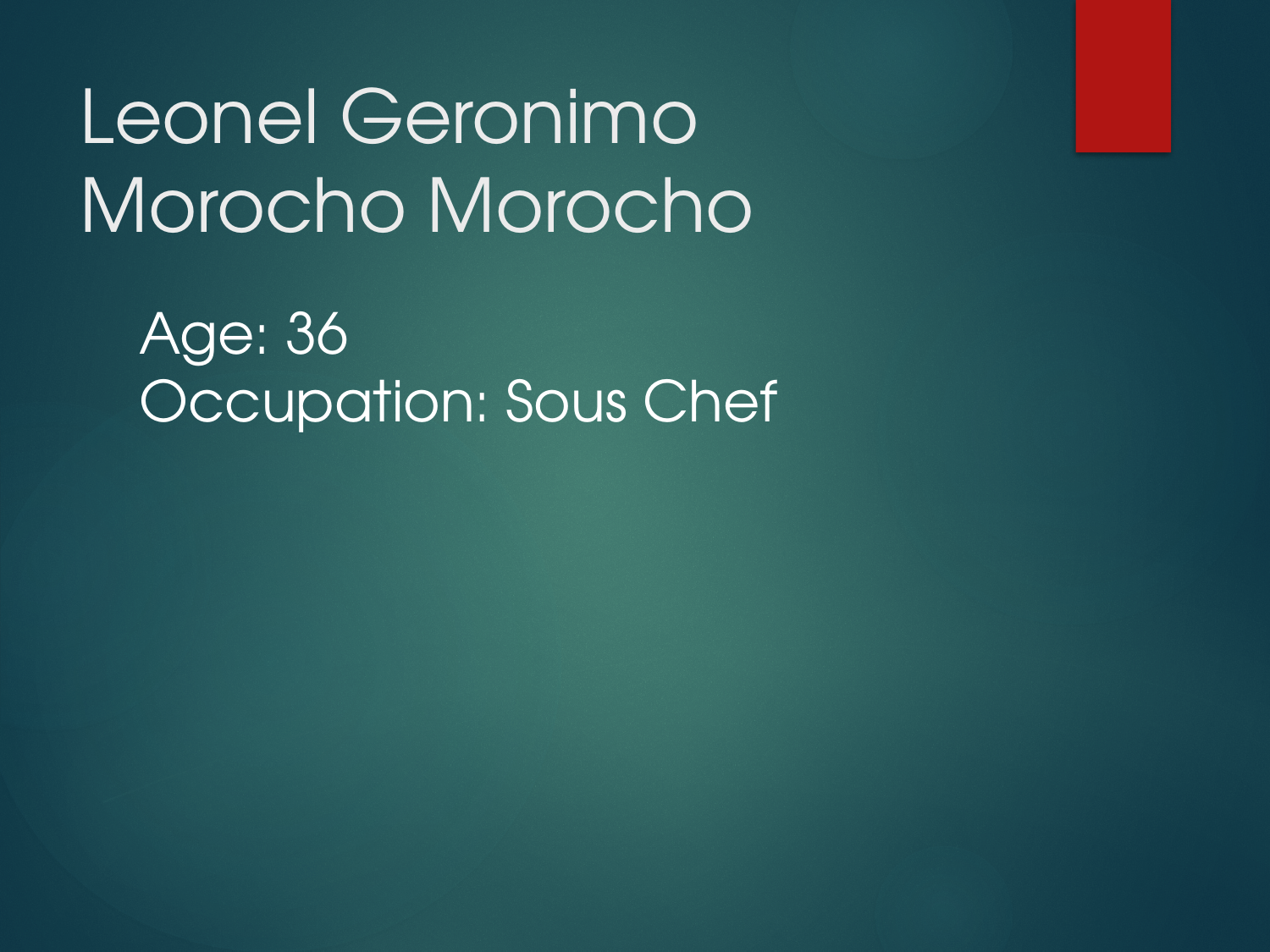

# Leonel Geronimo Morocho Morocho

Age: 36
Occupation: Sous Chef